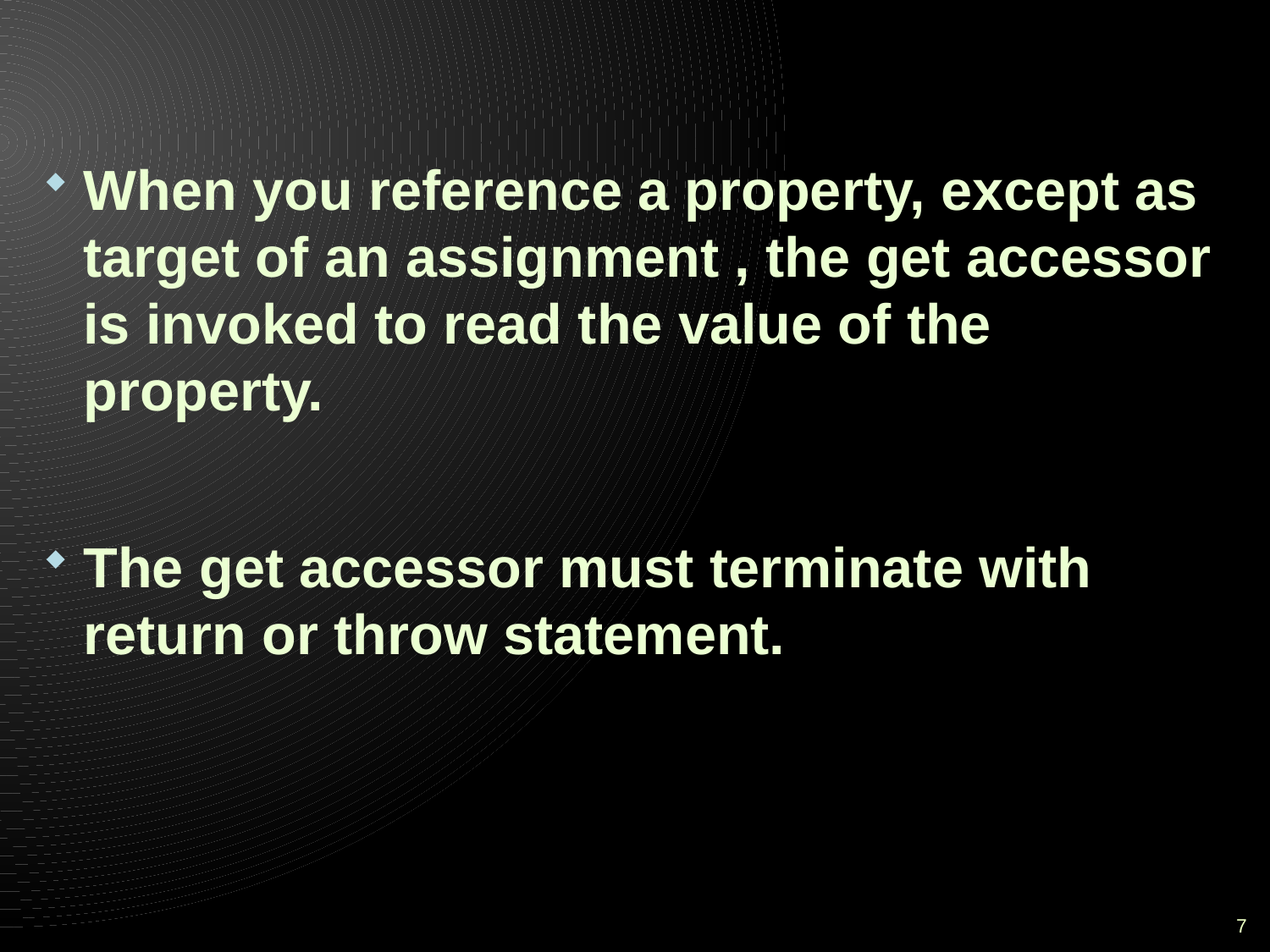

#
When you reference a property, except as target of an assignment , the get accessor is invoked to read the value of the property.

The get accessor must terminate with return or throw statement.
7